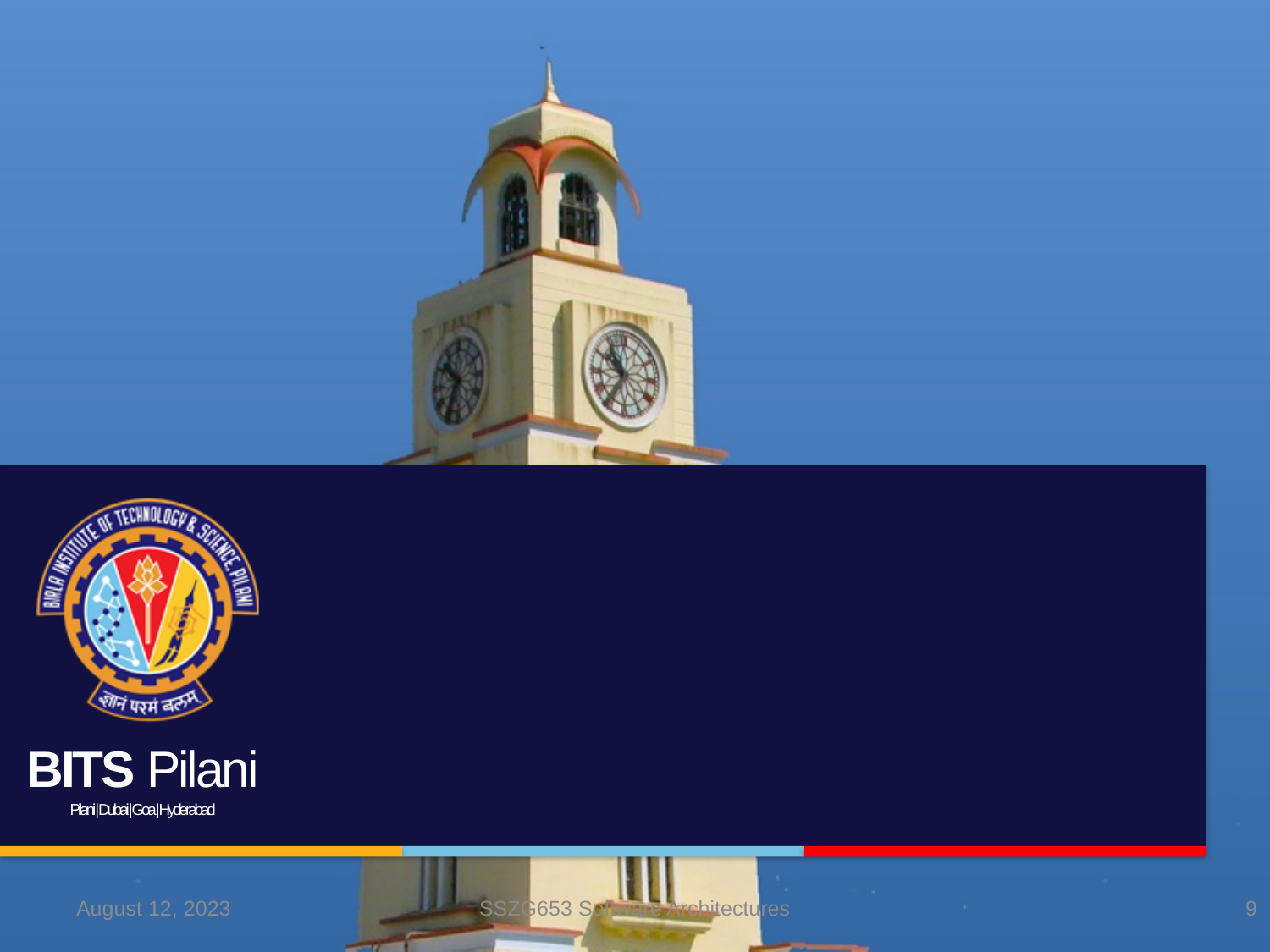

#
August 12, 2023
SSZG653 Software Architectures
9